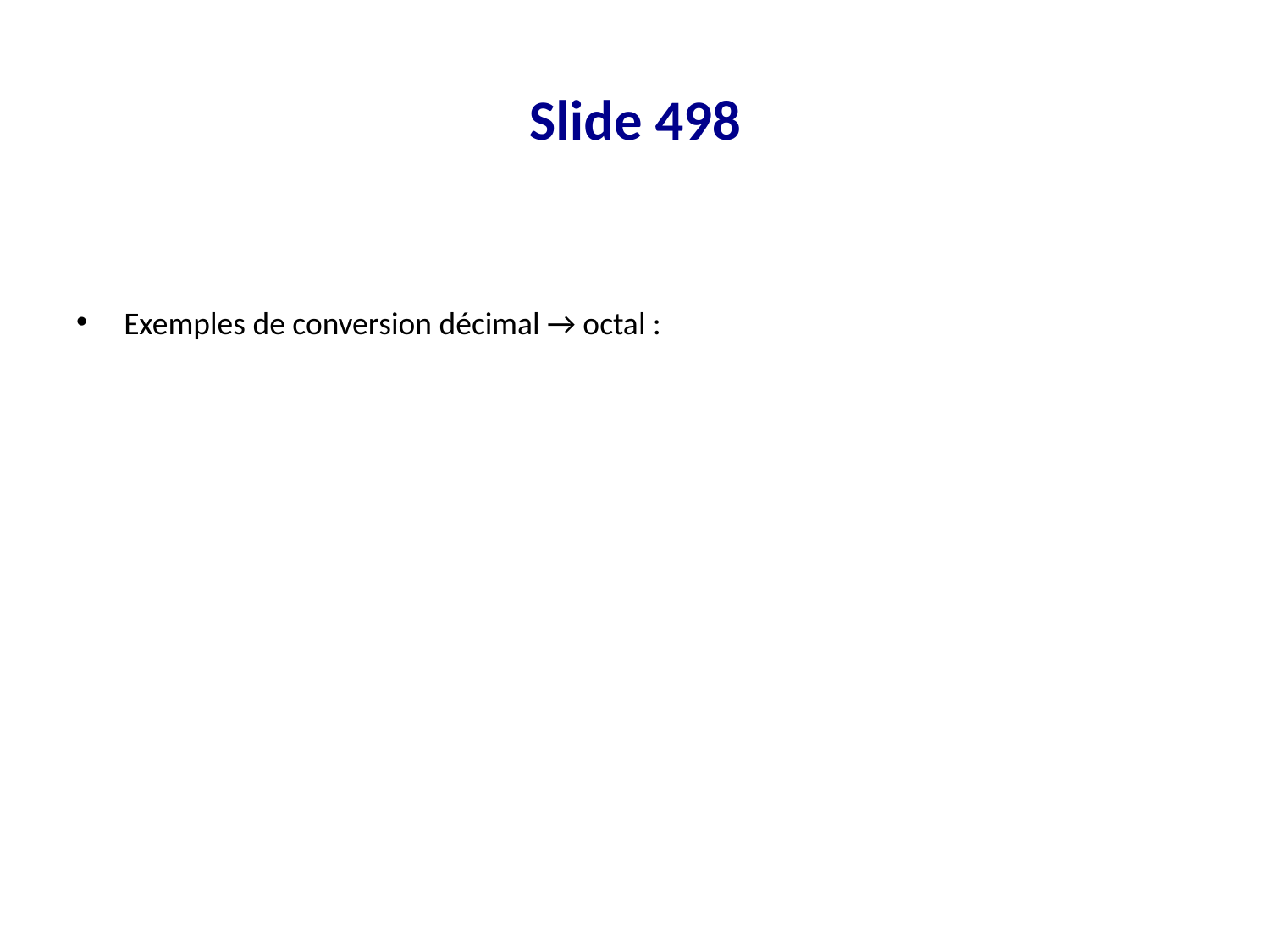

# Slide 498

Exemples de conversion décimal → octal :